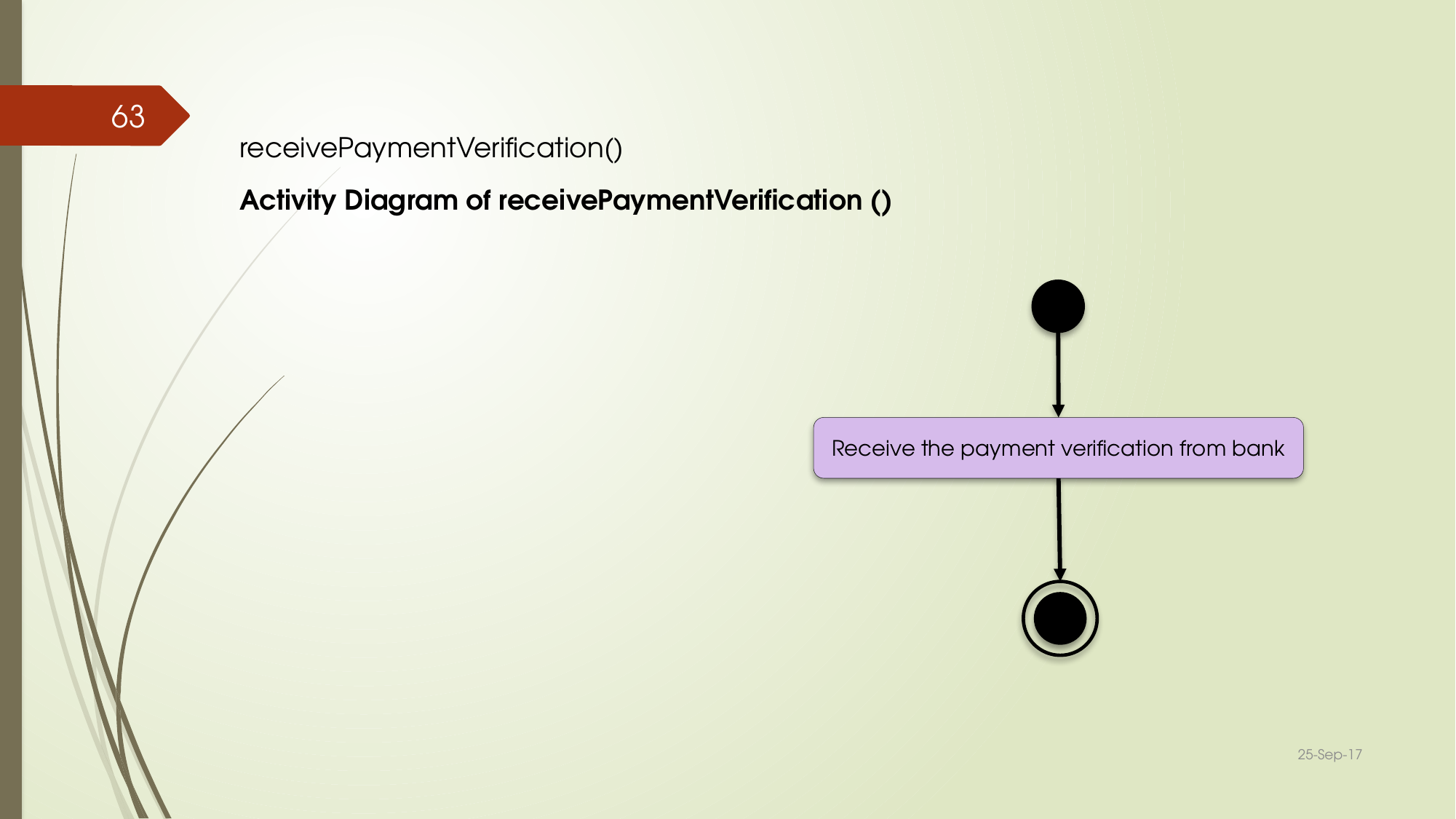

63
receivePaymentVerification()
Activity Diagram of receivePaymentVerification ()

Receive the payment verification from bank

25-Sep-17